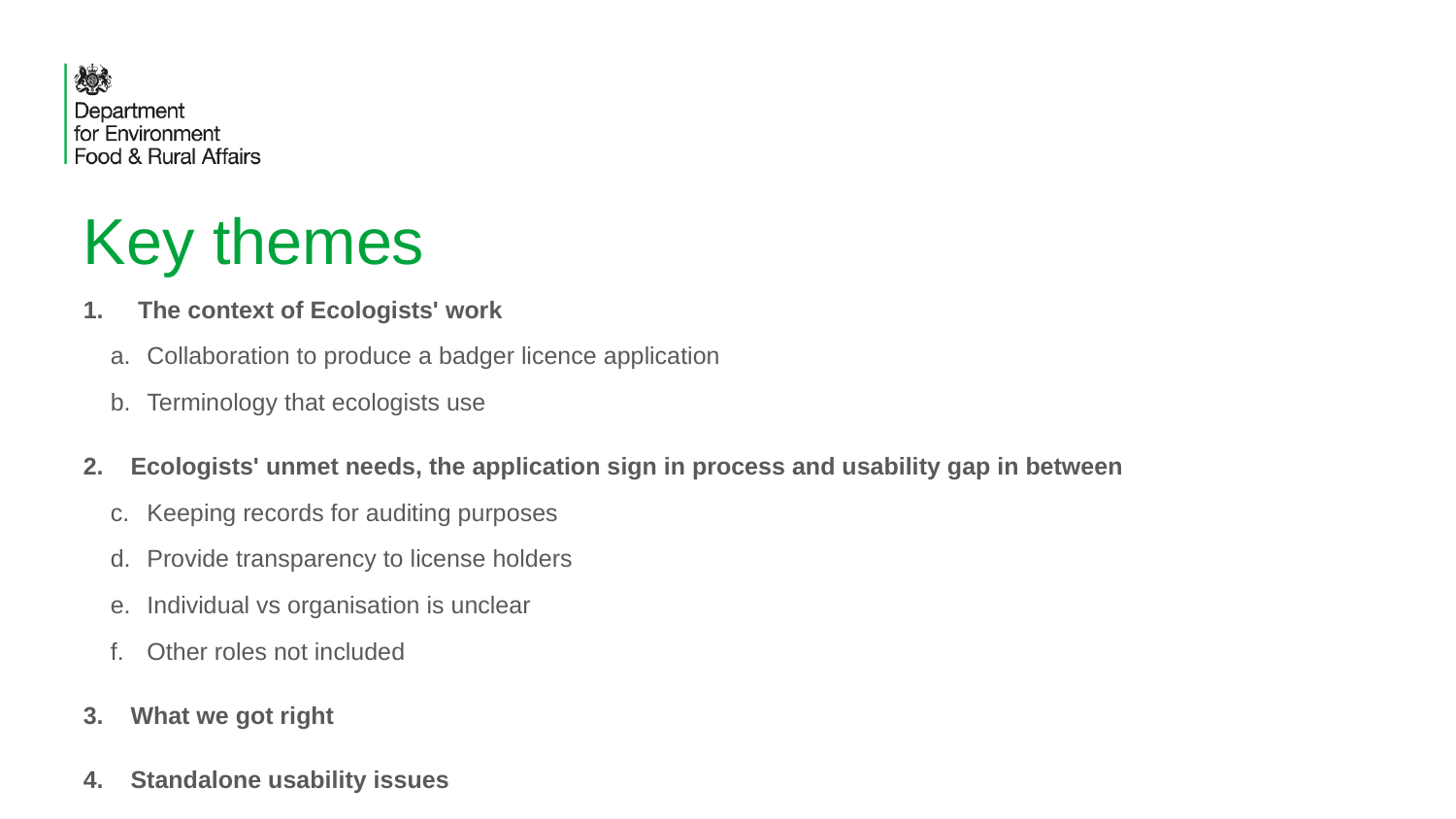

# Key themes
The context of Ecologists' work
Collaboration to produce a badger licence application
Terminology that ecologists use
2.    Ecologists' unmet needs, the application sign in process and usability gap in between
Keeping records for auditing purposes
Provide transparency to license holders
Individual vs organisation is unclear
Other roles not included
3.    What we got right
4.    Standalone usability issues